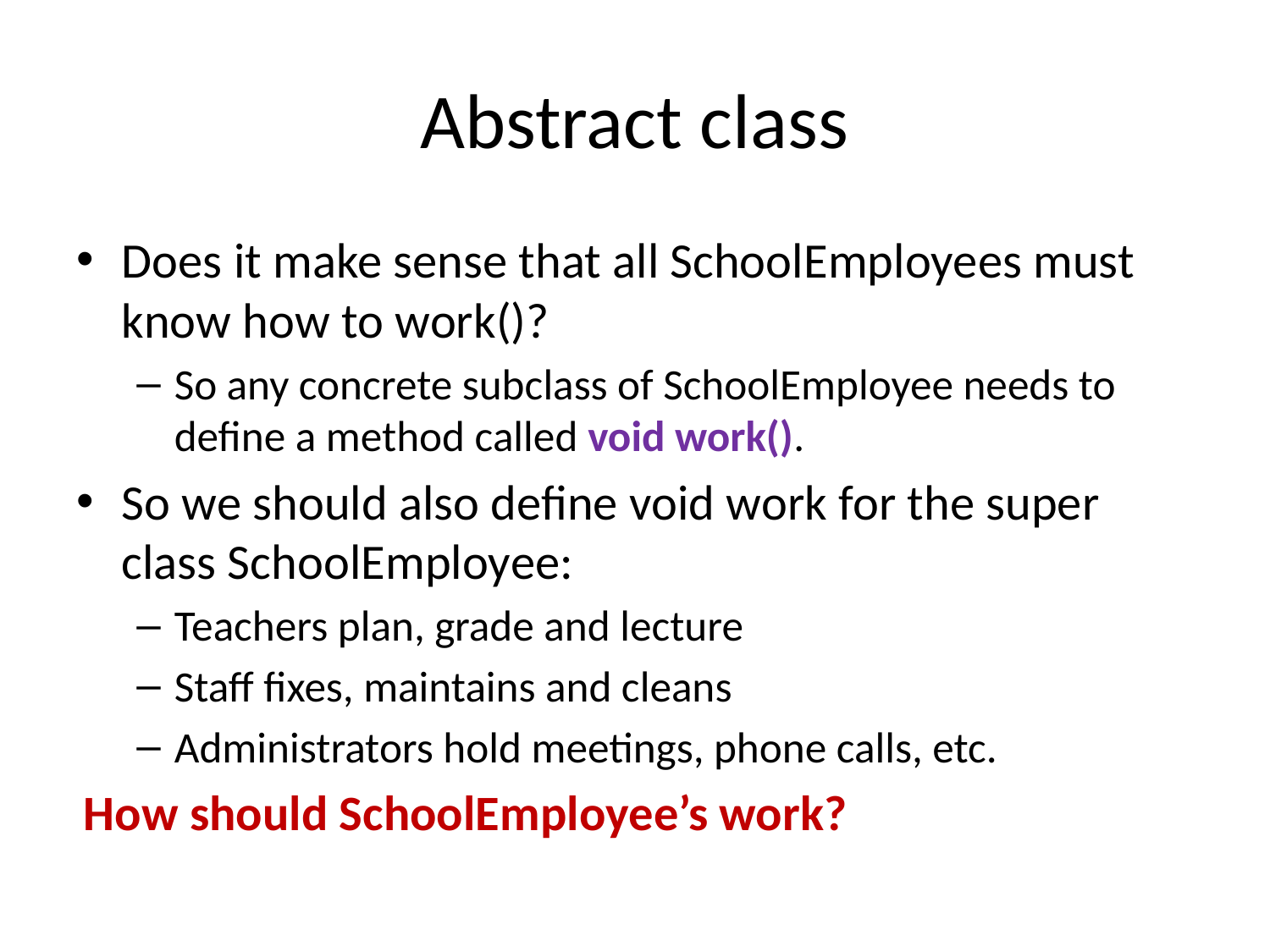

# Abstract class
Does it make sense that all SchoolEmployees must know how to work()?
So any concrete subclass of SchoolEmployee needs to define a method called void work().
So we should also define void work for the super class SchoolEmployee:
Teachers plan, grade and lecture
Staff fixes, maintains and cleans
Administrators hold meetings, phone calls, etc.
How should SchoolEmployee’s work?